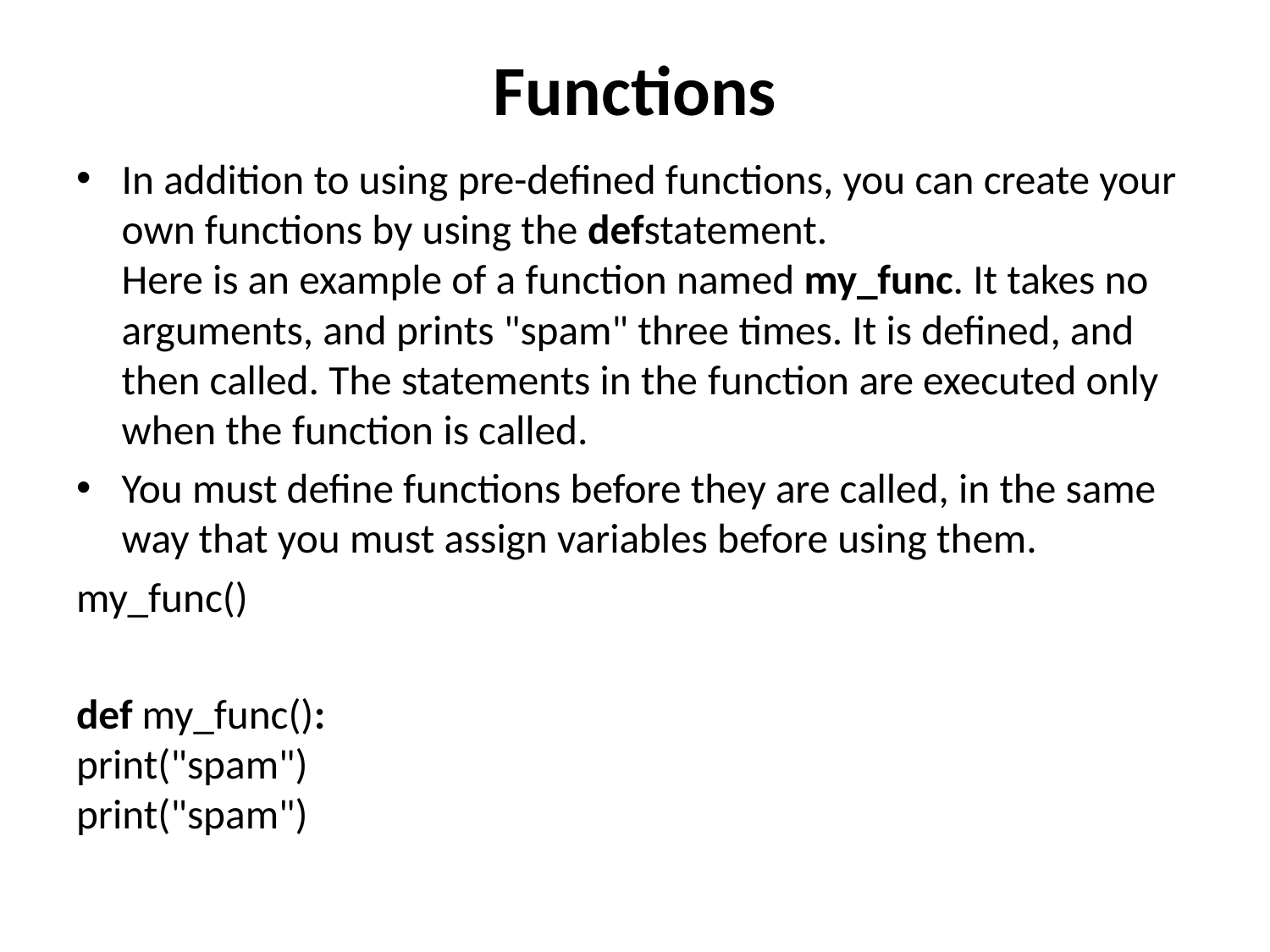

# Functions
In addition to using pre-defined functions, you can create your own functions by using the defstatement.
Here is an example of a function named my_func. It takes no arguments, and prints "spam" three times. It is defined, and then called. The statements in the function are executed only when the function is called.
You must define functions before they are called, in the same way that you must assign variables before using them.
my_func()

def my_func():
print("spam")
print("spam")